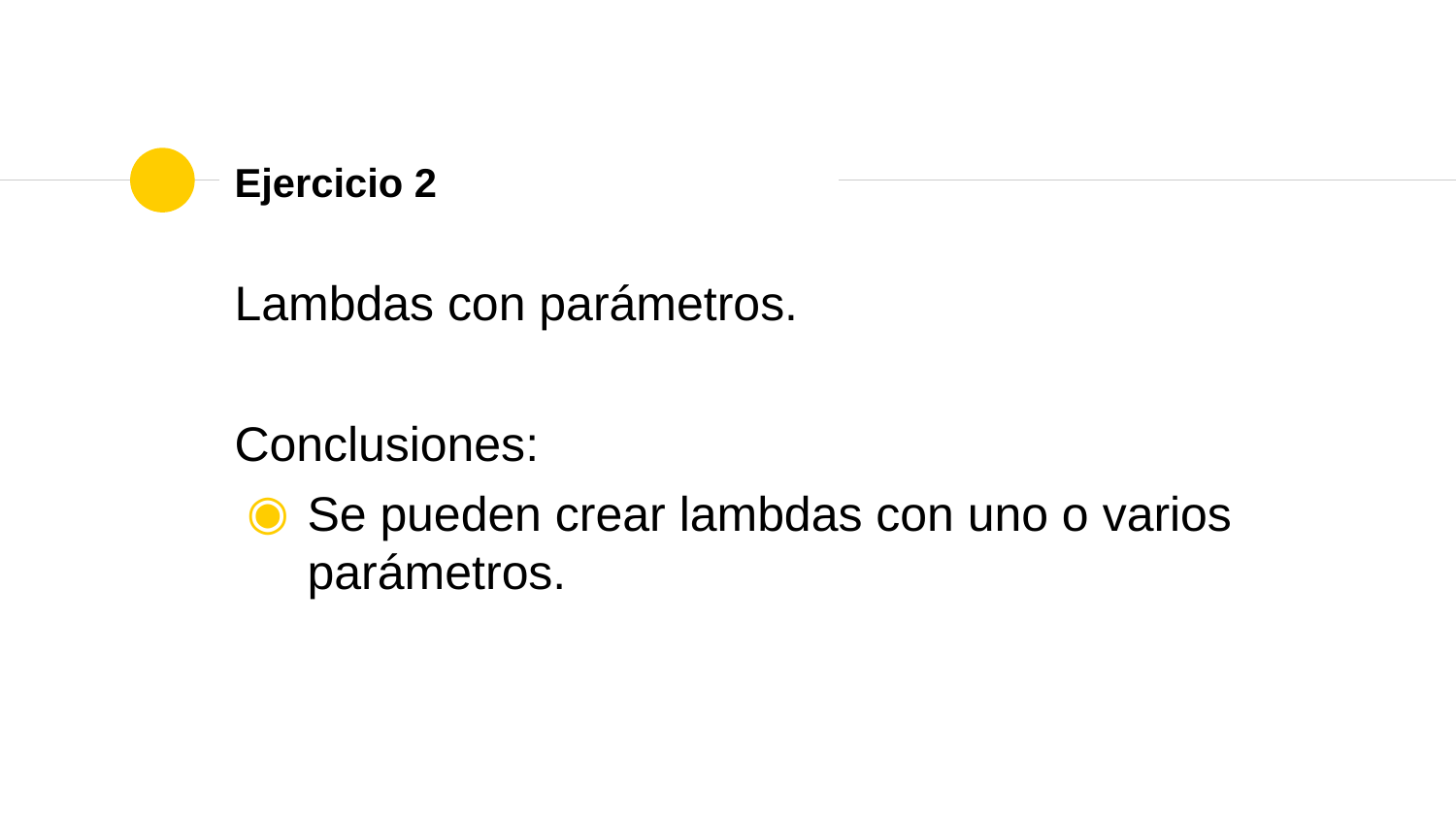

# Ejercicio 2
Lambdas con parámetros.

Conclusiones:
Se pueden crear lambdas con uno o varios parámetros.